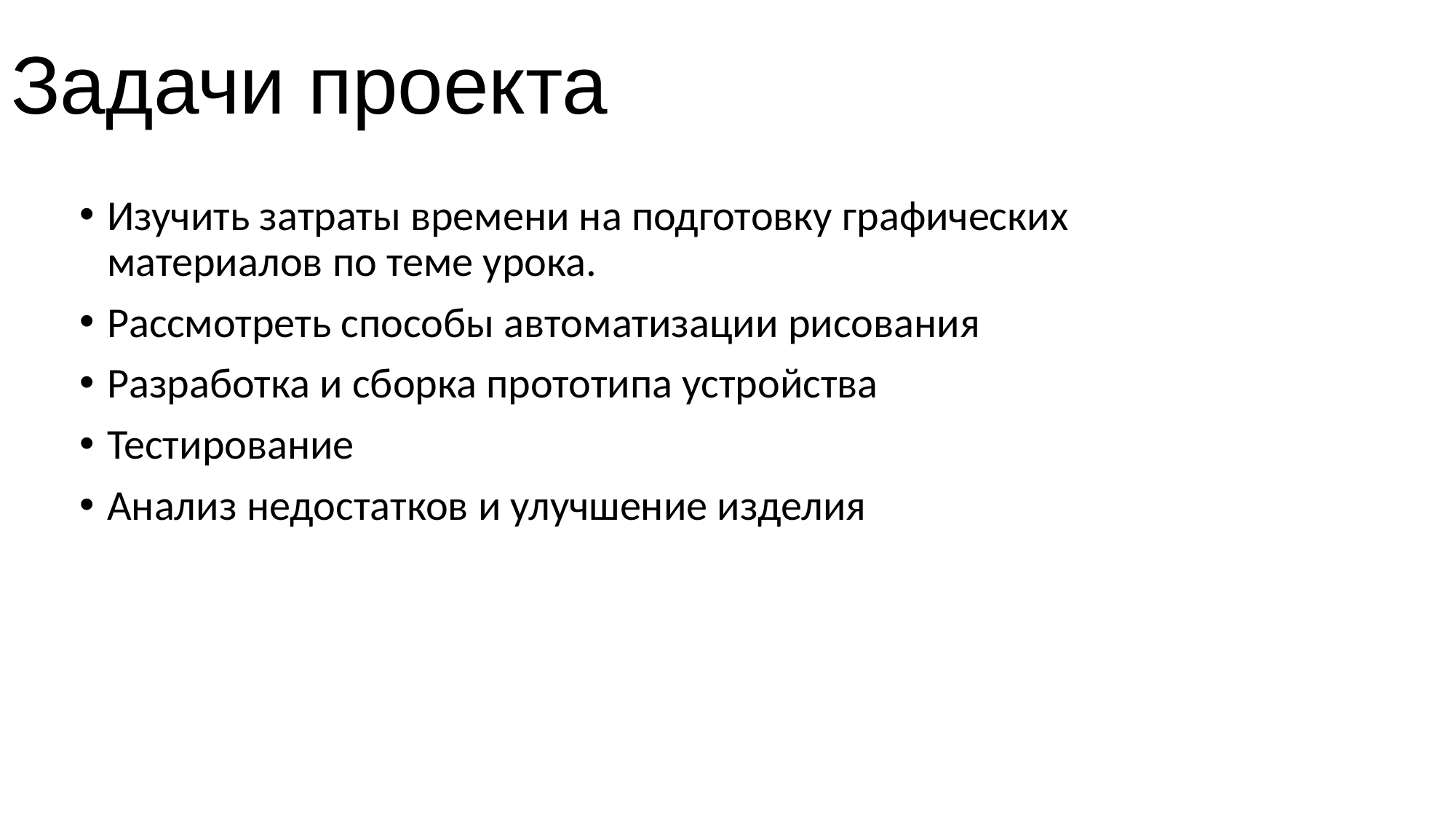

# Задачи проекта
Изучить затраты времени на подготовку графических материалов по теме урока.
Рассмотреть способы автоматизации рисования
Разработка и сборка прототипа устройства
Тестирование
Анализ недостатков и улучшение изделия